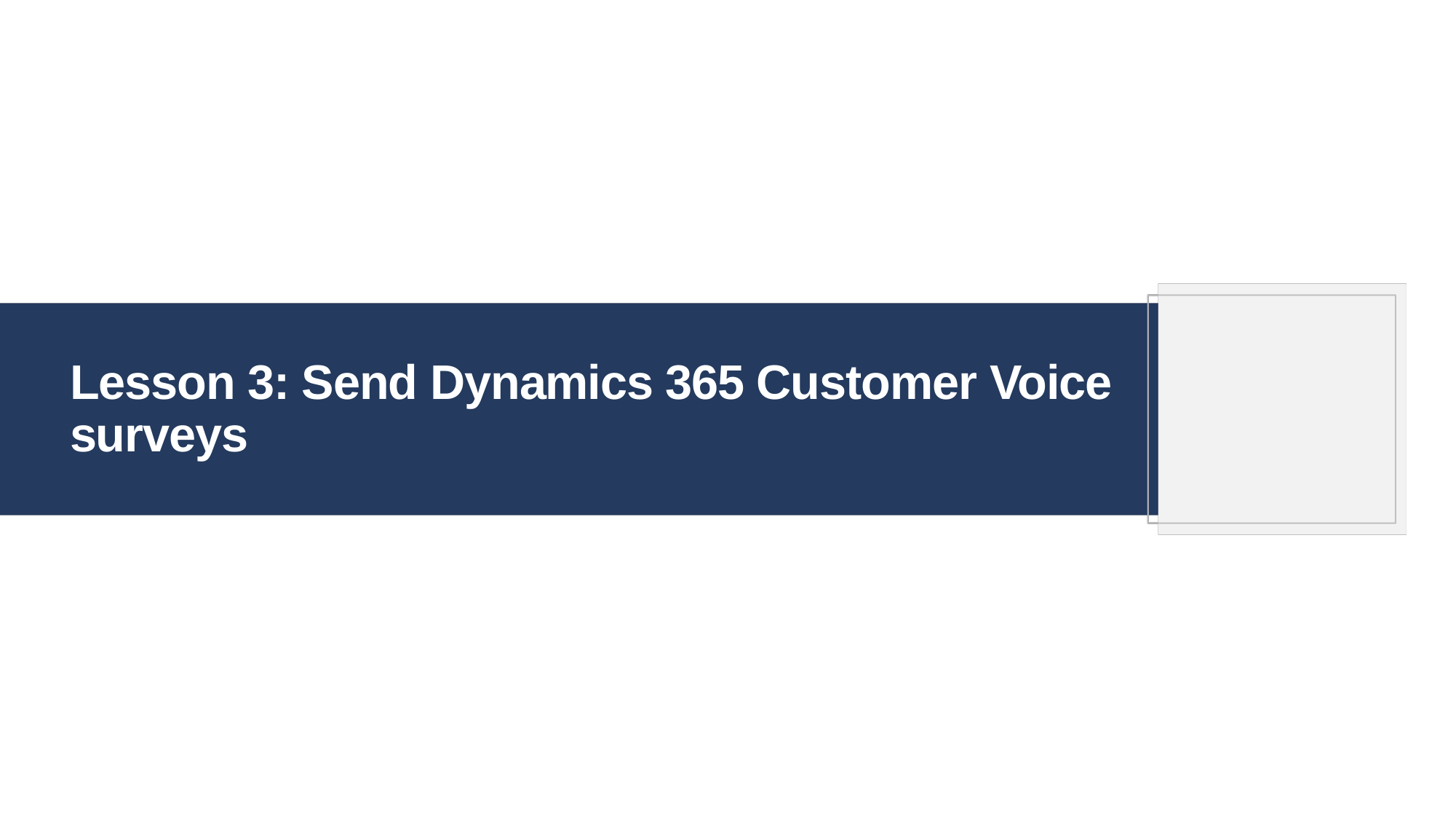

# Lesson 3: Send Dynamics 365 Customer Voice surveys